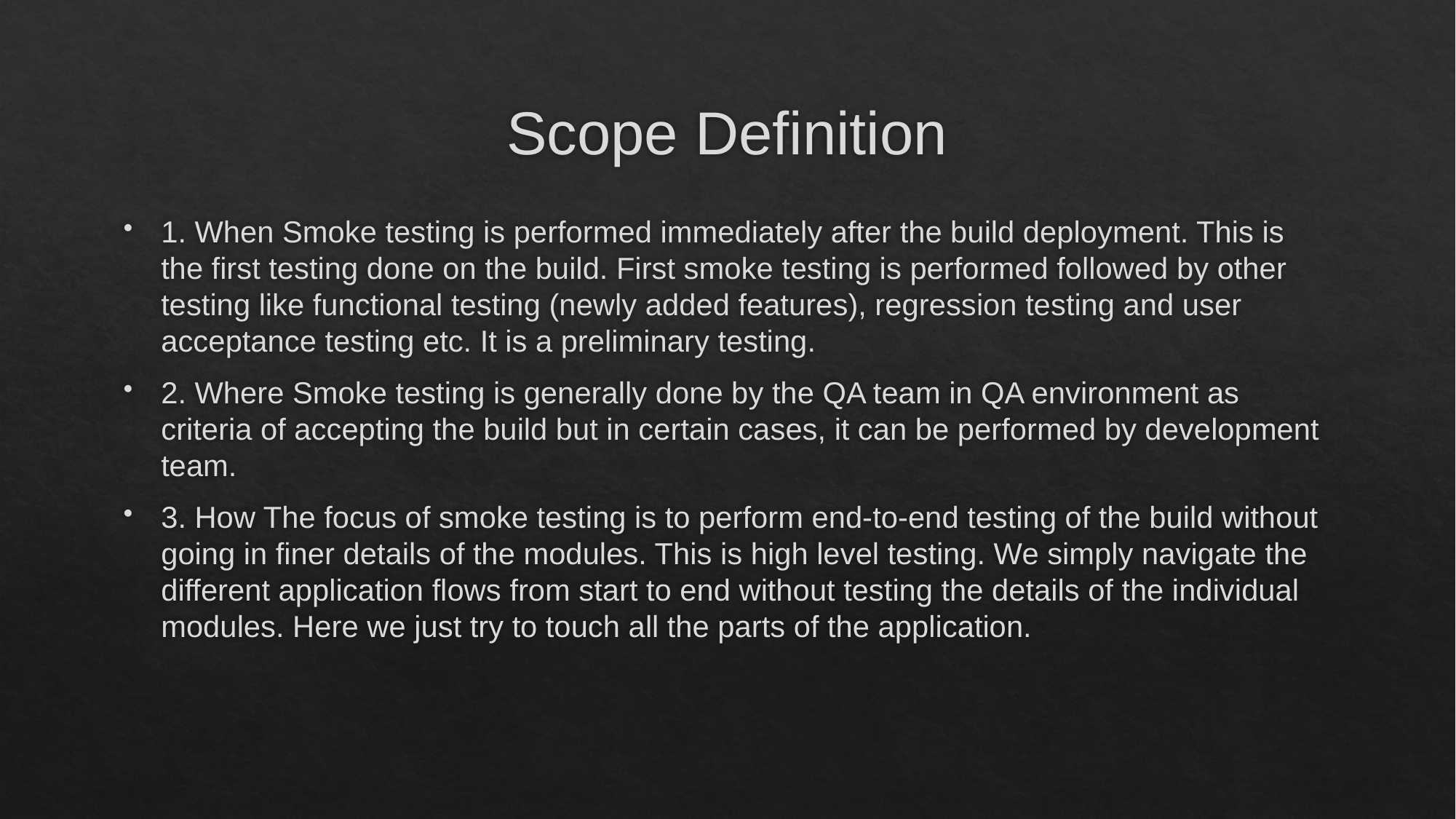

# Scope Definition
1. When Smoke testing is performed immediately after the build deployment. This is the first testing done on the build. First smoke testing is performed followed by other testing like functional testing (newly added features), regression testing and user acceptance testing etc. It is a preliminary testing.
2. Where Smoke testing is generally done by the QA team in QA environment as criteria of accepting the build but in certain cases, it can be performed by development team.
3. How The focus of smoke testing is to perform end-to-end testing of the build without going in finer details of the modules. This is high level testing. We simply navigate the different application flows from start to end without testing the details of the individual modules. Here we just try to touch all the parts of the application.